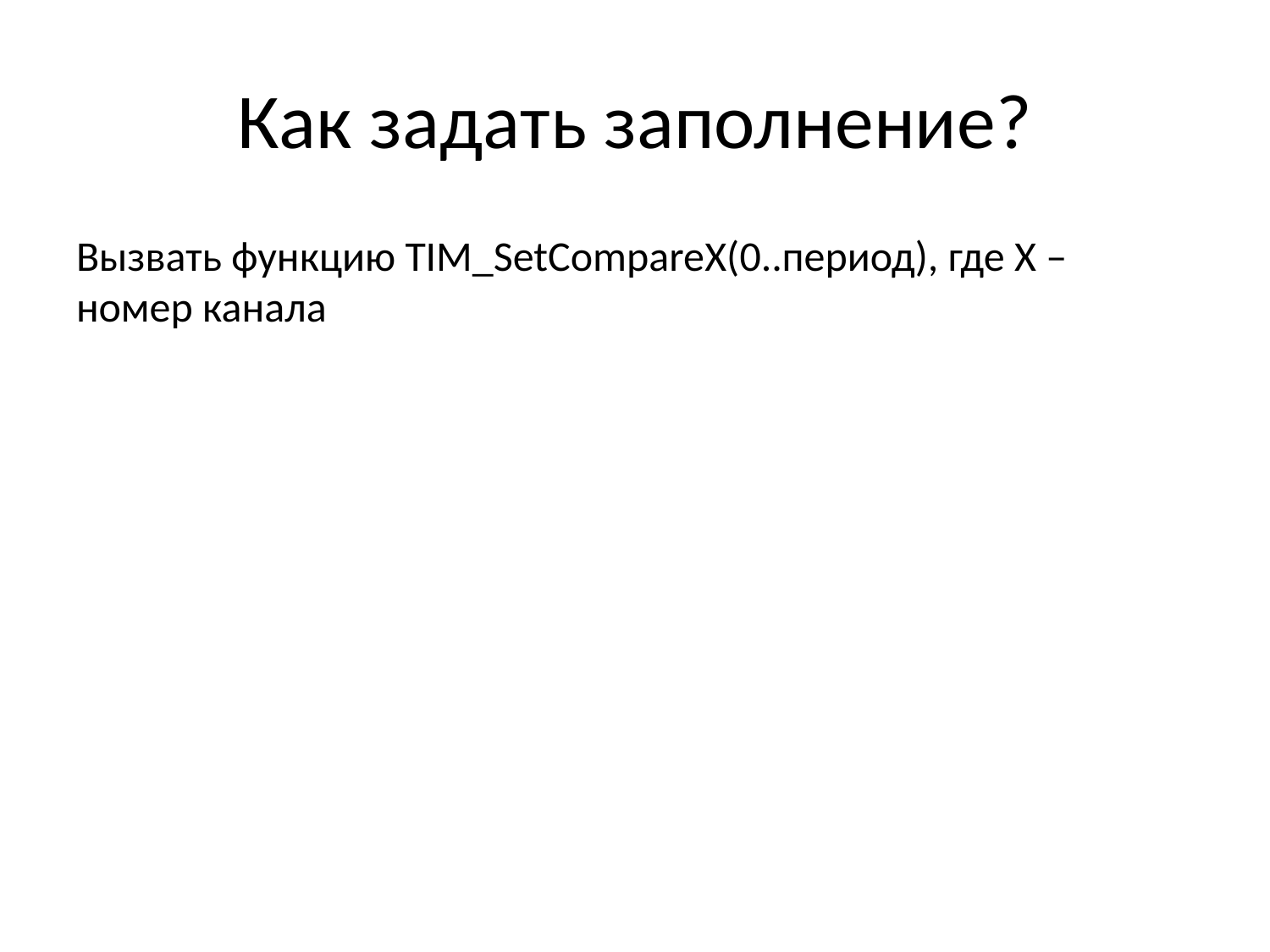

# Как задать заполнение?
Вызвать функцию TIM_SetCompareХ(0..период), где Х – номер канала